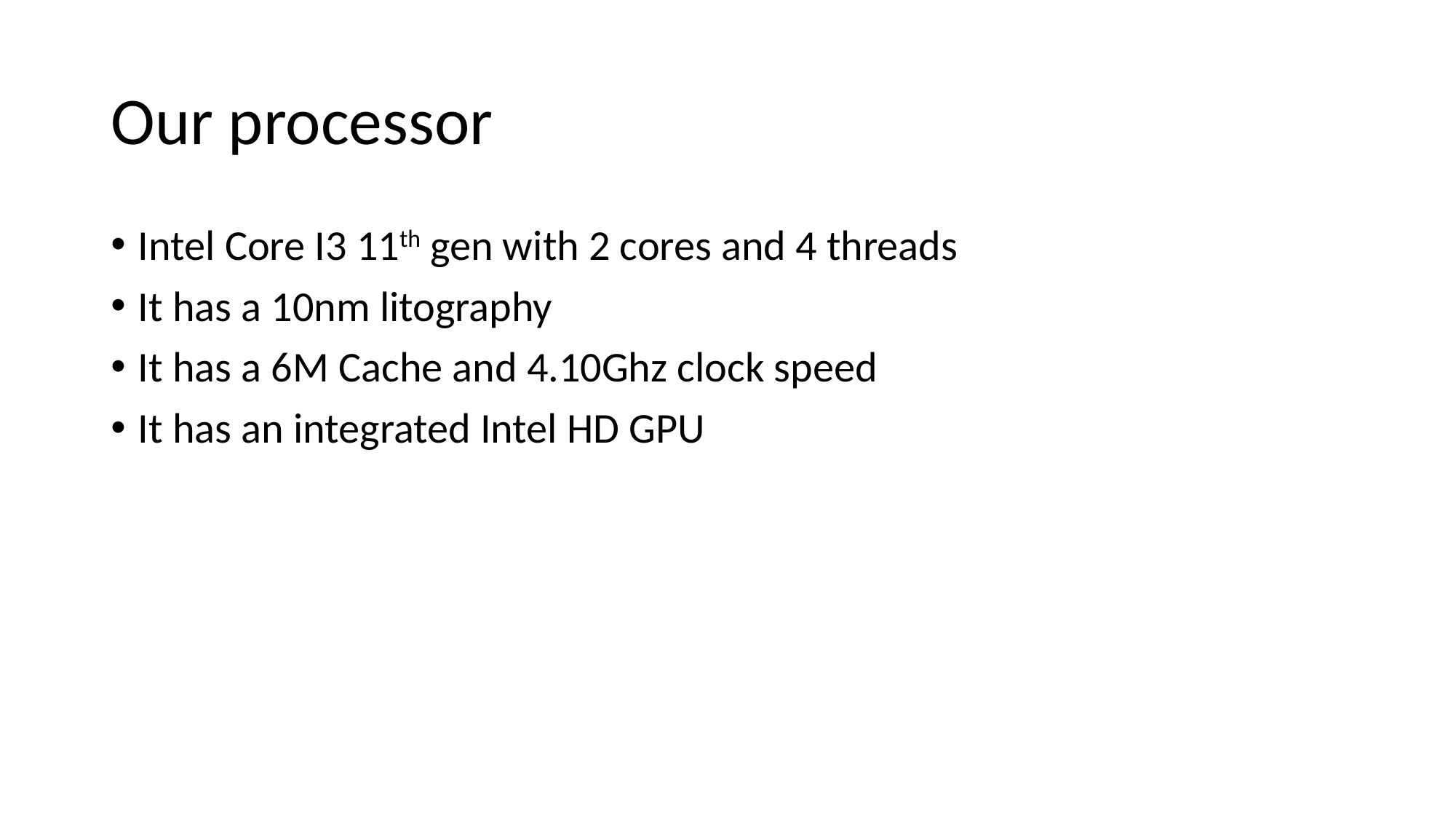

# Our processor
Intel Core I3 11th gen with 2 cores and 4 threads
It has a 10nm litography
It has a 6M Cache and 4.10Ghz clock speed
It has an integrated Intel HD GPU